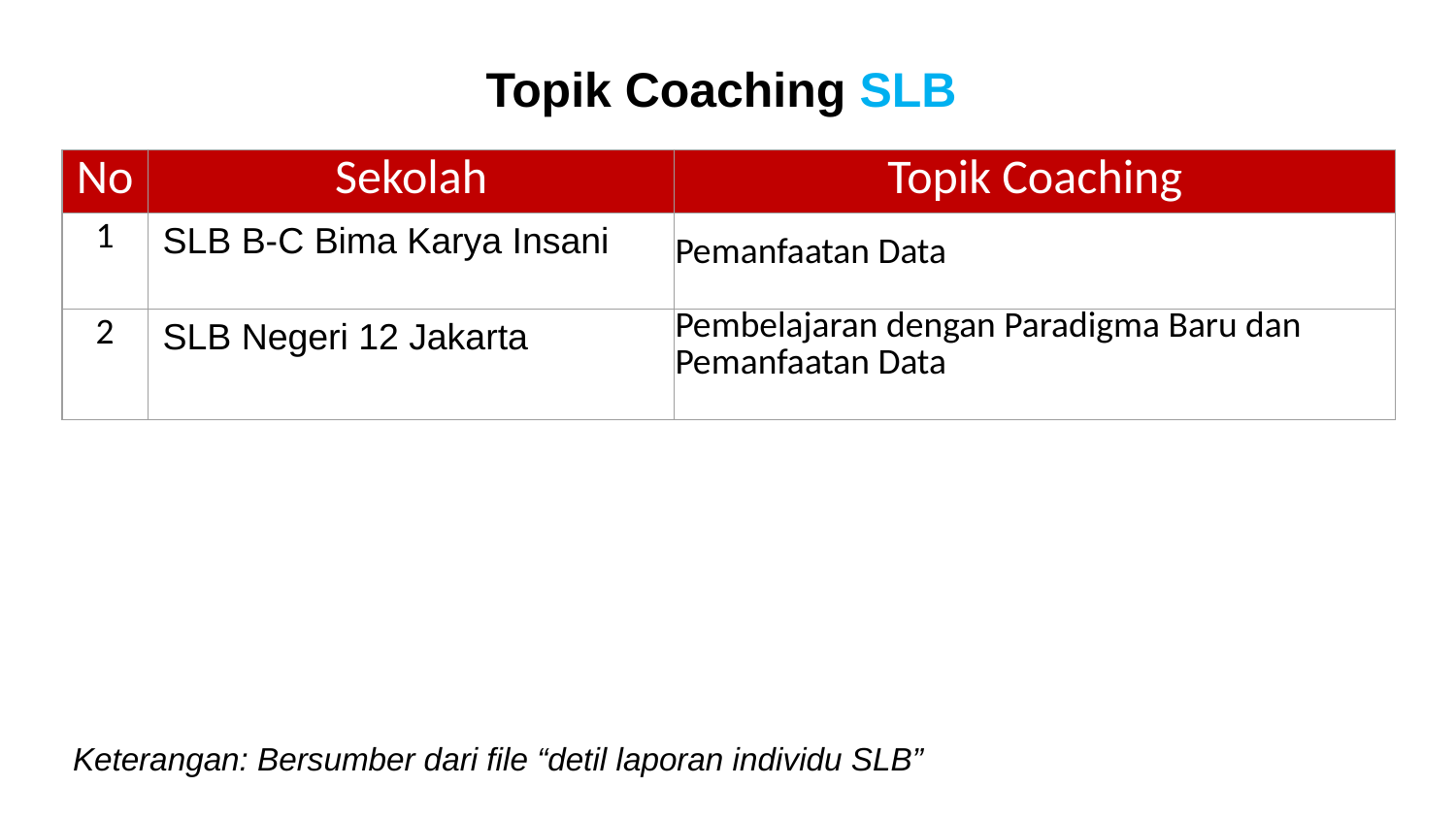

Topik Coaching SLB
| No | Sekolah | Topik Coaching |
| --- | --- | --- |
| 1 | SLB B-C Bima Karya Insani | Pemanfaatan Data |
| 2 | SLB Negeri 12 Jakarta | Pembelajaran dengan Paradigma Baru dan Pemanfaatan Data |
Keterangan: Bersumber dari file “detil laporan individu SLB”